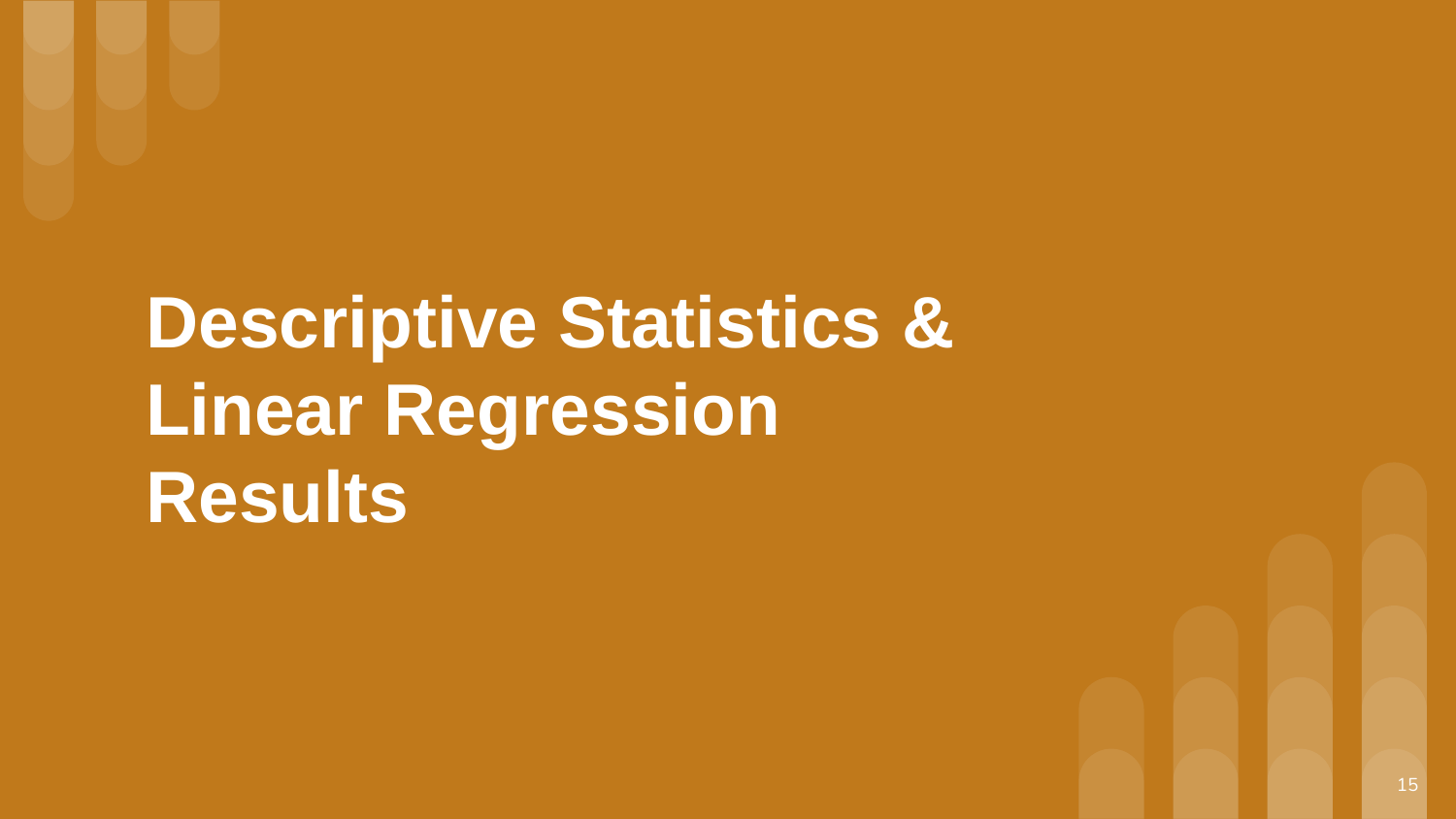

# Descriptive Statistics & Linear Regression Results
15